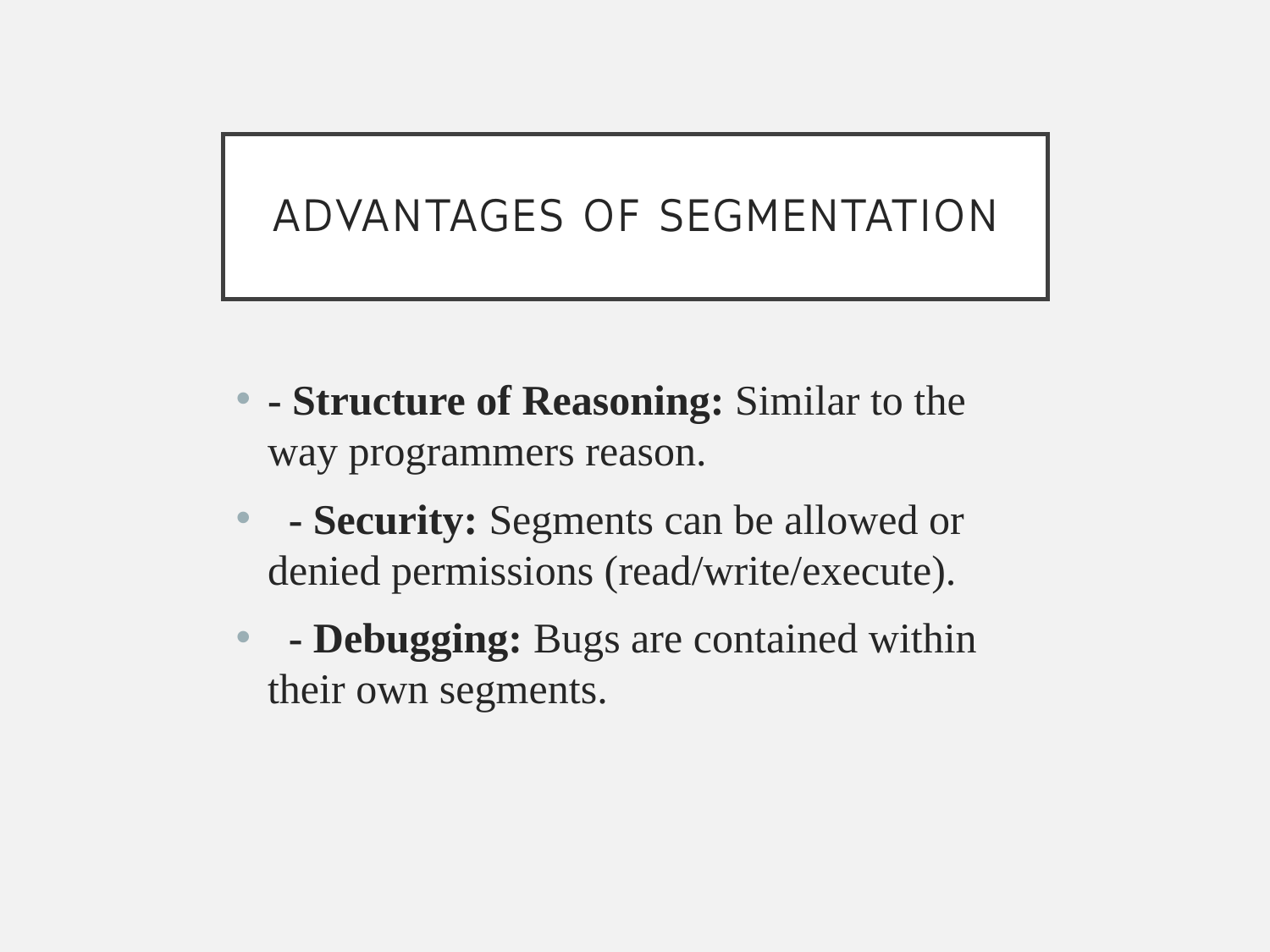

# Advantages of Segmentation
- Structure of Reasoning: Similar to the way programmers reason.
  - Security: Segments can be allowed or denied permissions (read/write/execute).
  - Debugging: Bugs are contained within their own segments.